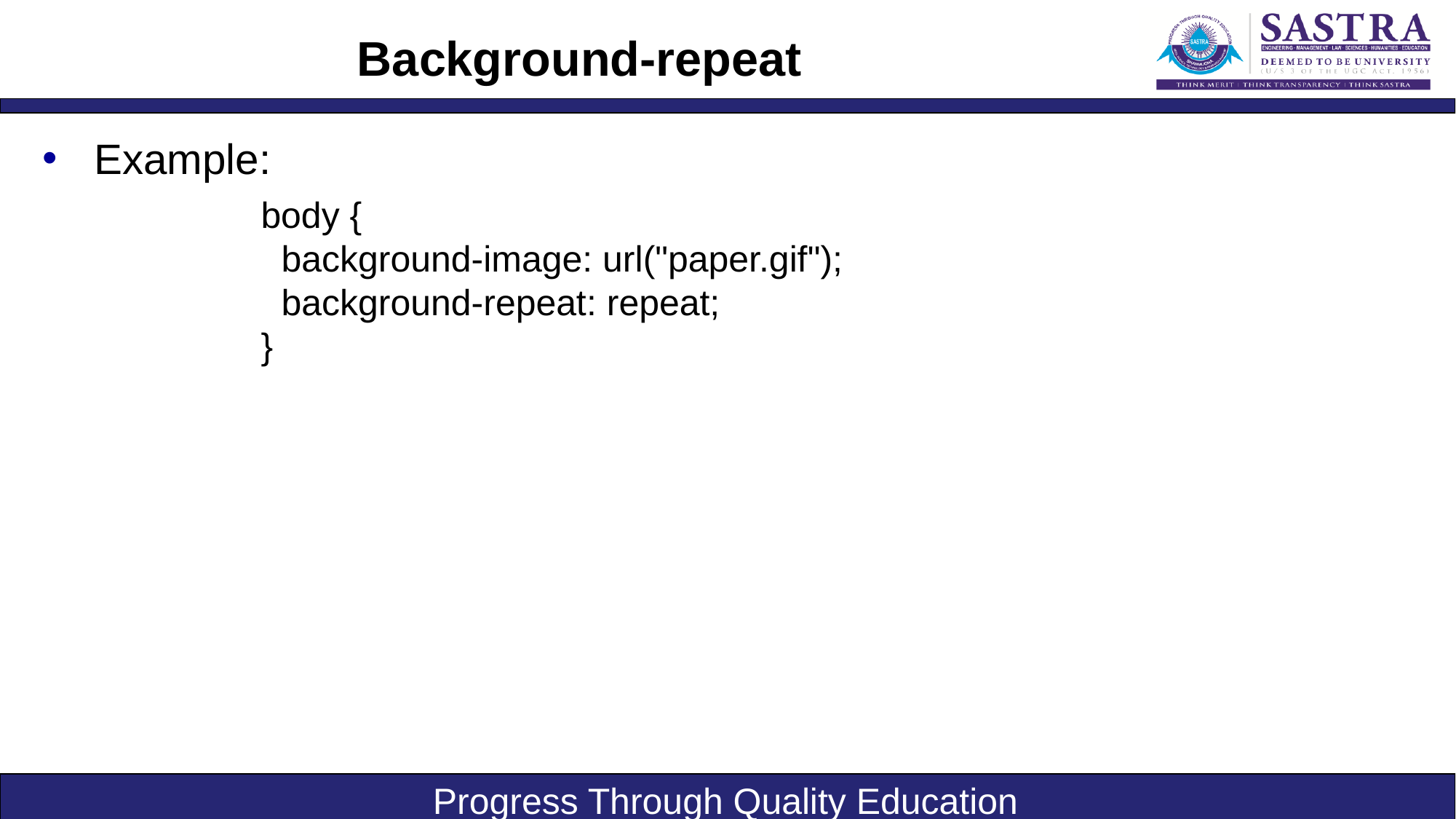

# Background-repeat
Example:
body {
  background-image: url("paper.gif");
  background-repeat: repeat;
}